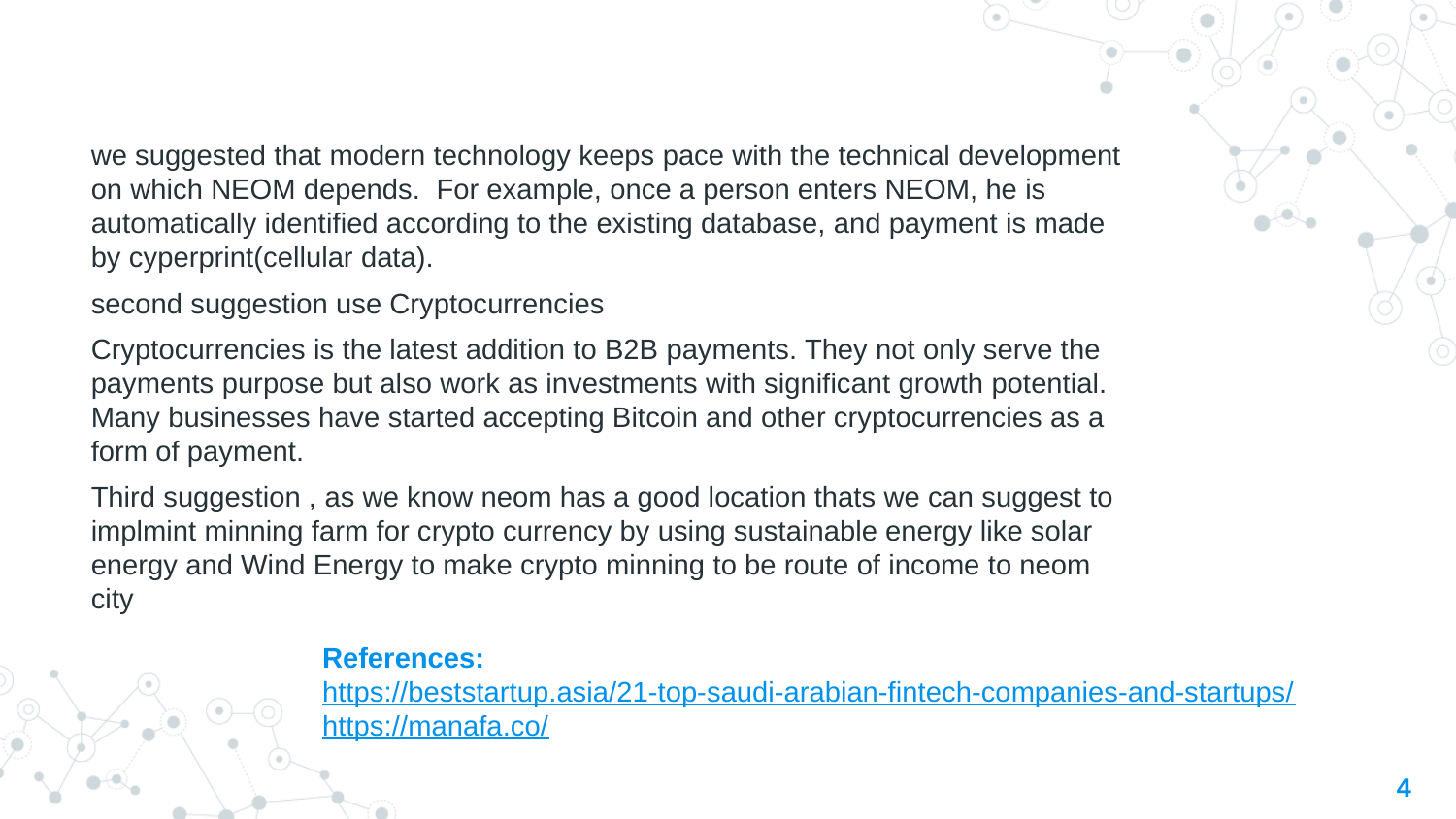

we suggested that modern technology keeps pace with the technical development on which NEOM depends.  For example, once a person enters NEOM, he is automatically identified according to the existing database, and payment is made by cyperprint(cellular data).
second suggestion use Cryptocurrencies
Cryptocurrencies is the latest addition to B2B payments. They not only serve the payments purpose but also work as investments with significant growth potential. Many businesses have started accepting Bitcoin and other cryptocurrencies as a form of payment.
Third suggestion , as we know neom has a good location thats we can suggest to implmint minning farm for crypto currency by using sustainable energy like solar energy and Wind Energy to make crypto minning to be route of income to neom city

# References: https://beststartup.asia/21-top-saudi-arabian-fintech-companies-and-startups/ https://manafa.co/
4